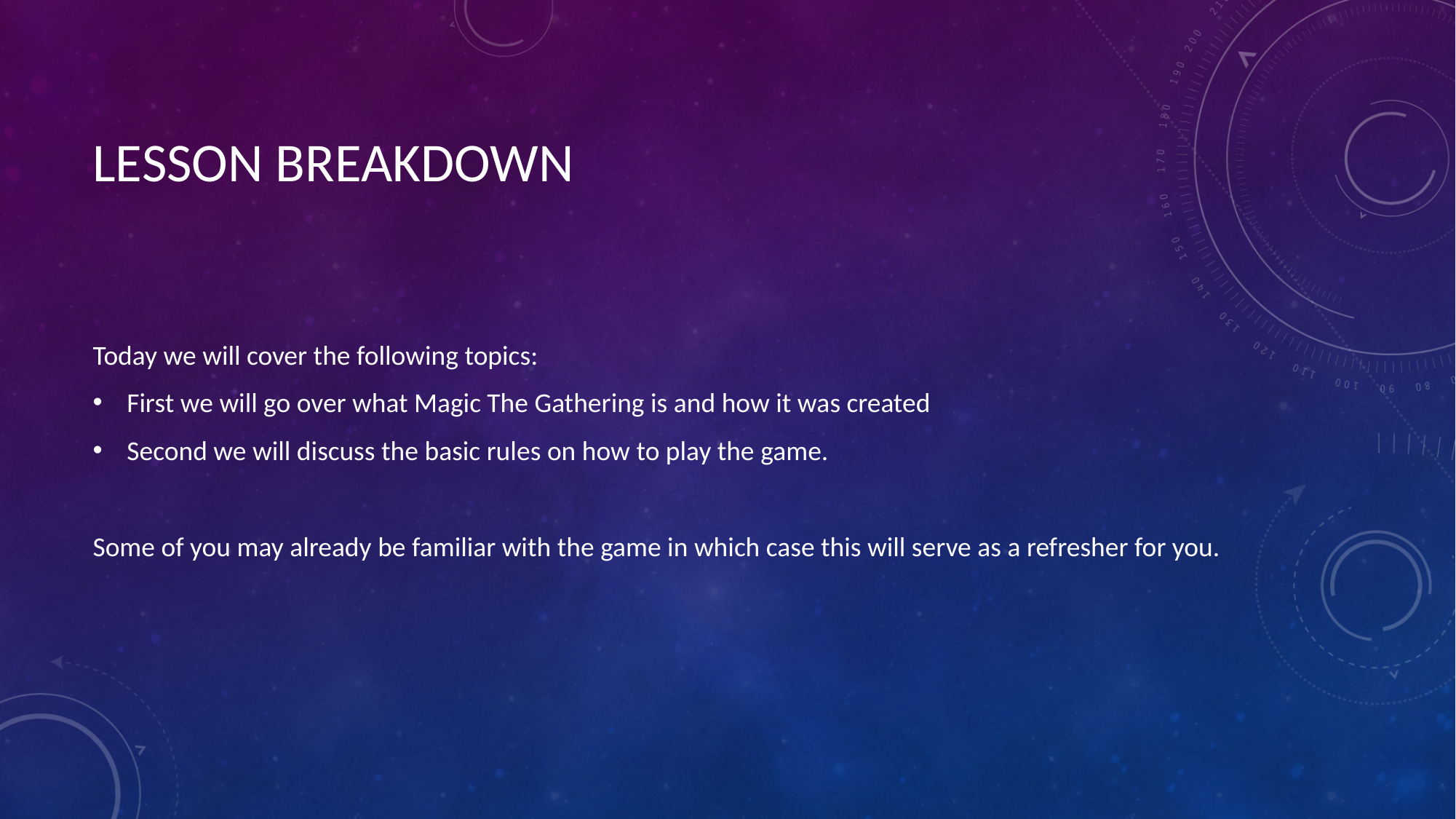

# Lesson breakdown
Today we will cover the following topics:
First we will go over what Magic The Gathering is and how it was created
Second we will discuss the basic rules on how to play the game.

Some of you may already be familiar with the game in which case this will serve as a refresher for you.